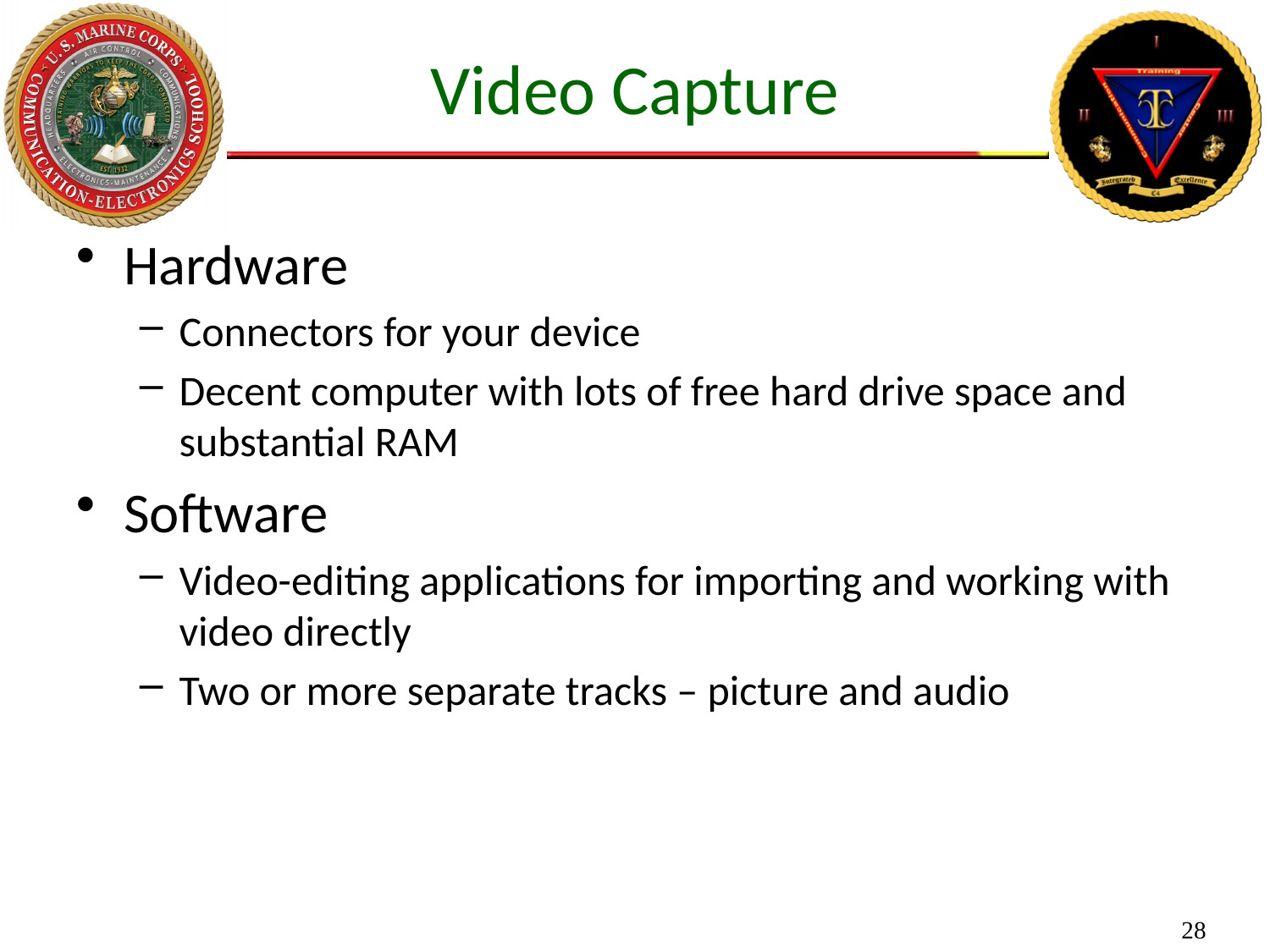

# Video Capture
Hardware
Connectors for your device
Decent computer with lots of free hard drive space and substantial RAM
Software
Video-editing applications for importing and working with video directly
Two or more separate tracks – picture and audio